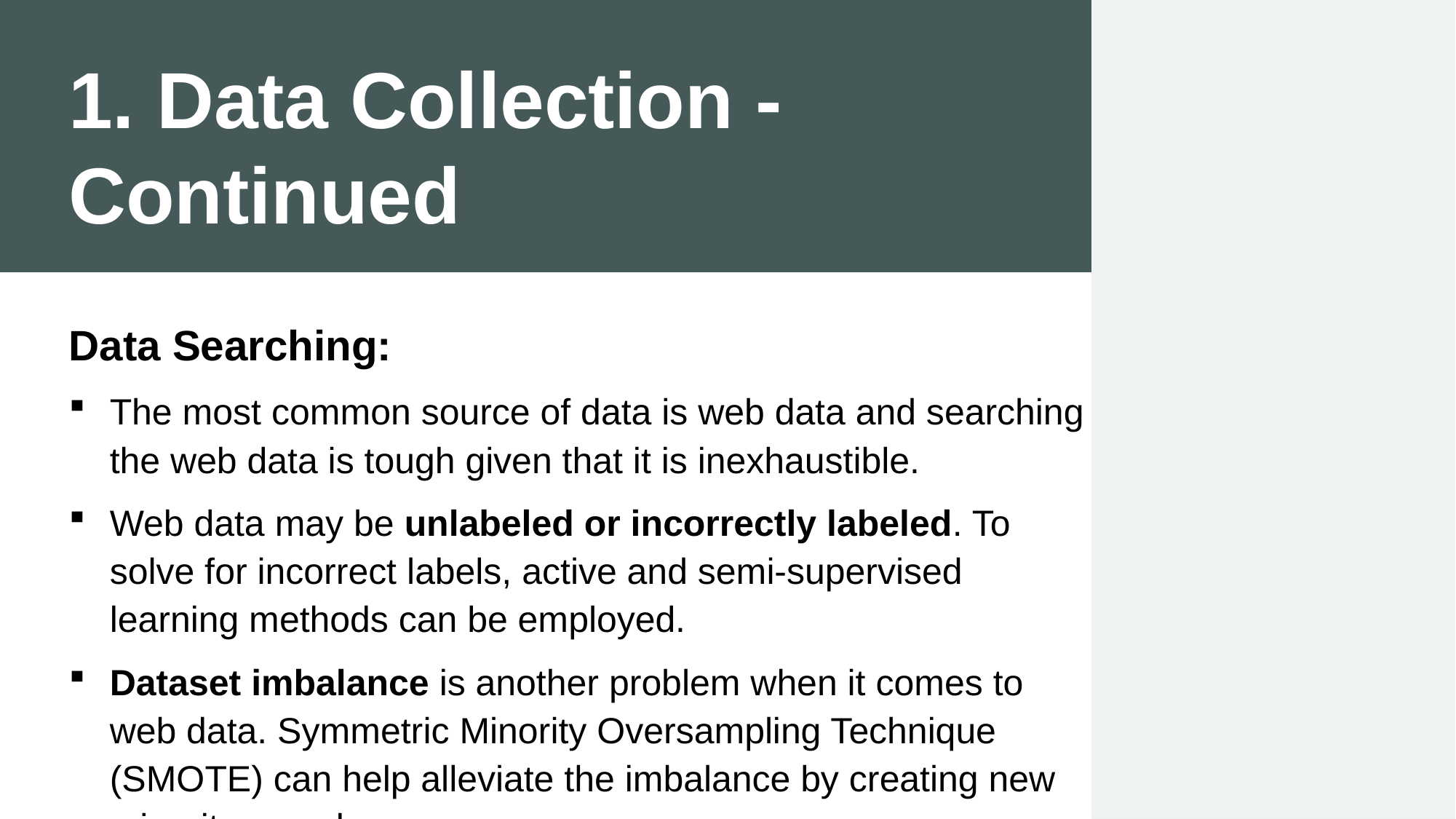

# 1. Data Collection - Continued
Data Searching:
The most common source of data is web data and searching the web data is tough given that it is inexhaustible.
Web data may be unlabeled or incorrectly labeled. To solve for incorrect labels, active and semi-supervised learning methods can be employed.
Dataset imbalance is another problem when it comes to web data. Symmetric Minority Oversampling Technique (SMOTE) can help alleviate the imbalance by creating new minority samples.